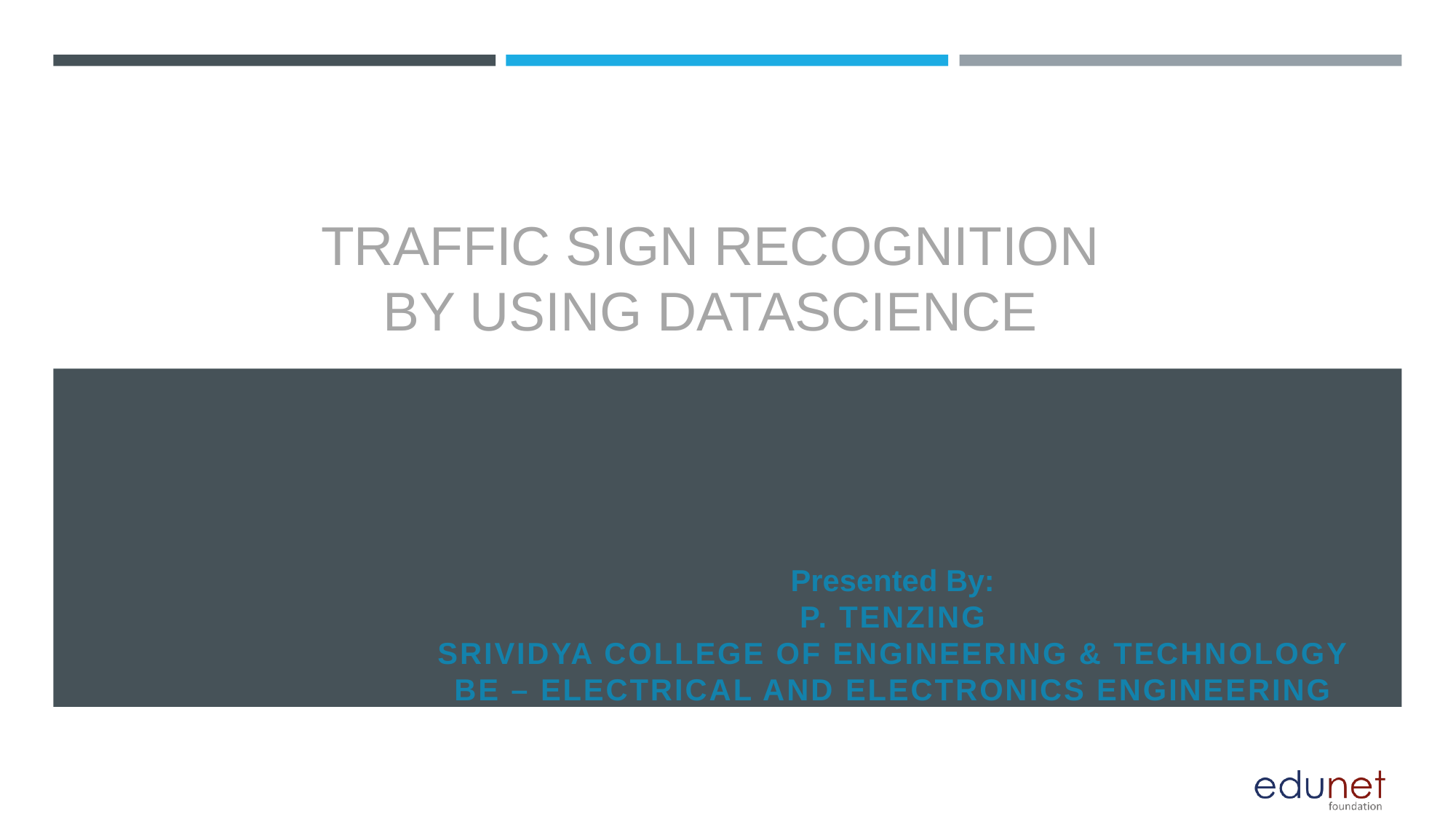

#
TRAFFIC SIGN RECOGNITION BY USING DATASCIENCE

Presented By:
P. TENZING
SRIVIDYA COLLEGE OF ENGINEERING & TECHNOLOGY
BE – ELECTRICAL AND ELECTRONICS ENGINEERING